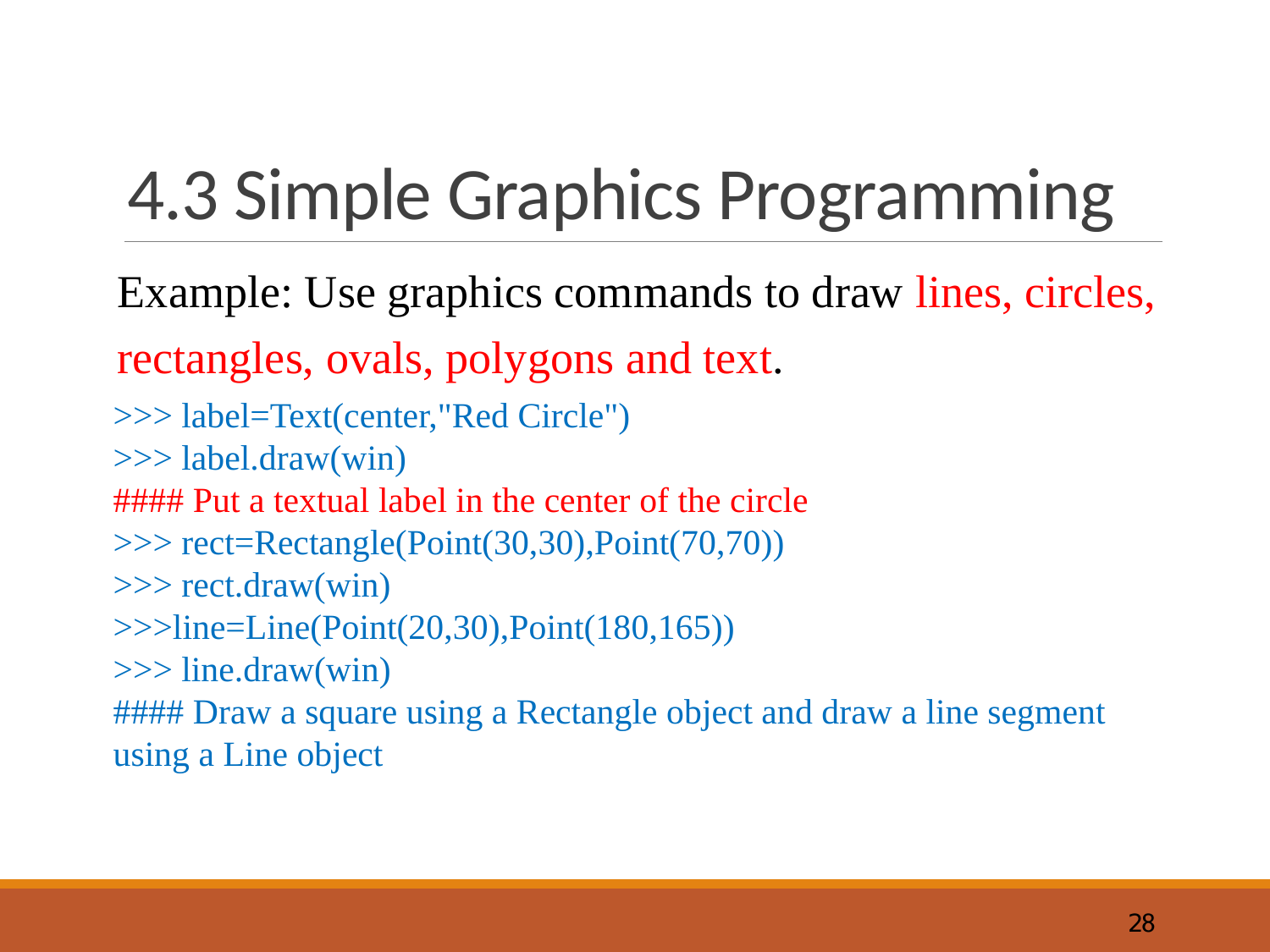

# 4.3 Simple Graphics Programming
Example: Use graphics commands to draw lines, circles, rectangles, ovals, polygons and text.

>>> label=Text(center,"Red Circle")
>>> label.draw(win)
#### Put a textual label in the center of the circle
>>> rect=Rectangle(Point(30,30),Point(70,70))
>>> rect.draw(win)
>>>line=Line(Point(20,30),Point(180,165))
>>> line.draw(win)
#### Draw a square using a Rectangle object and draw a line segment using a Line object
28